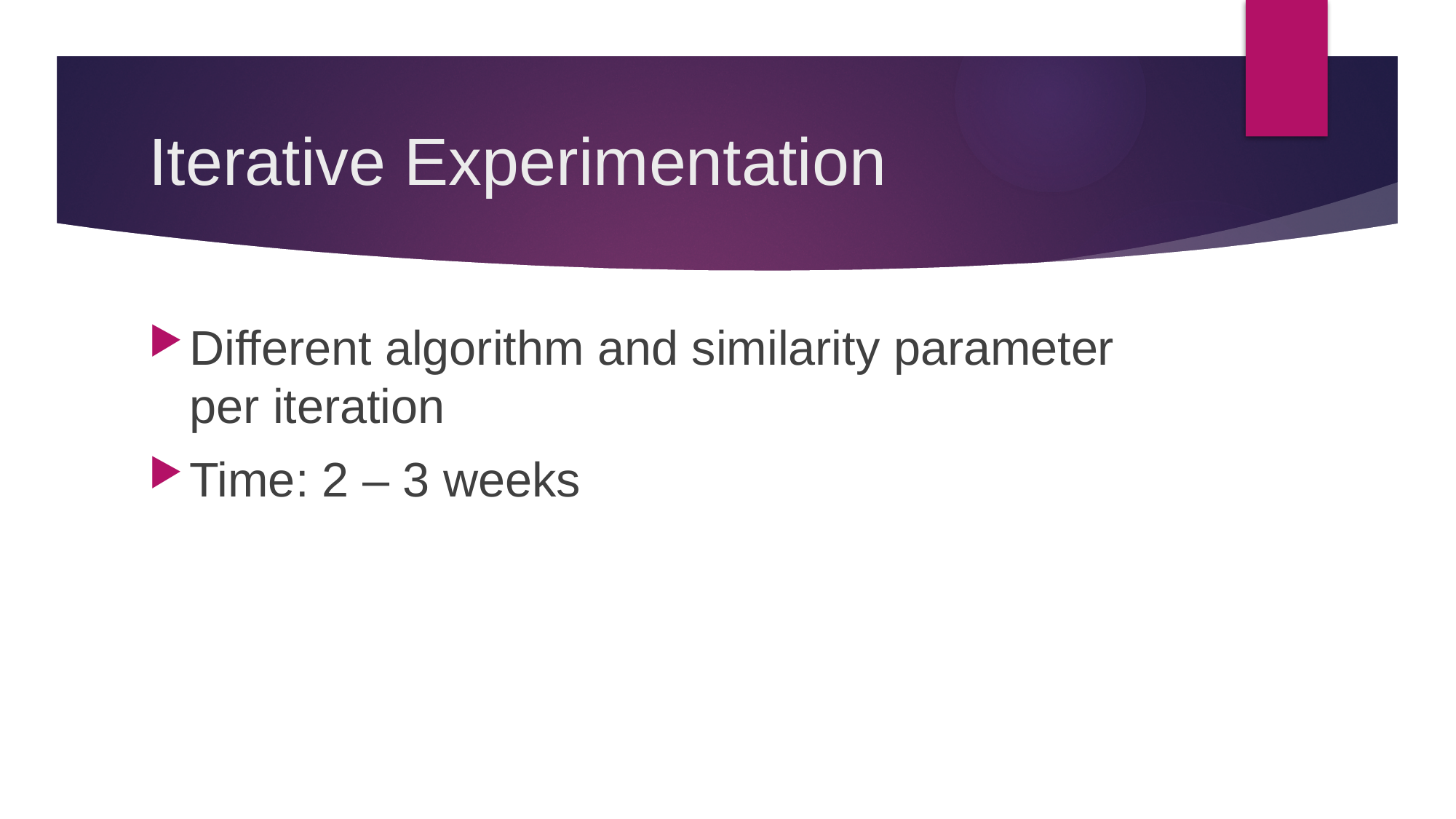

# Iterative Experimentation
Different algorithm and similarity parameter per iteration
Time: 2 – 3 weeks